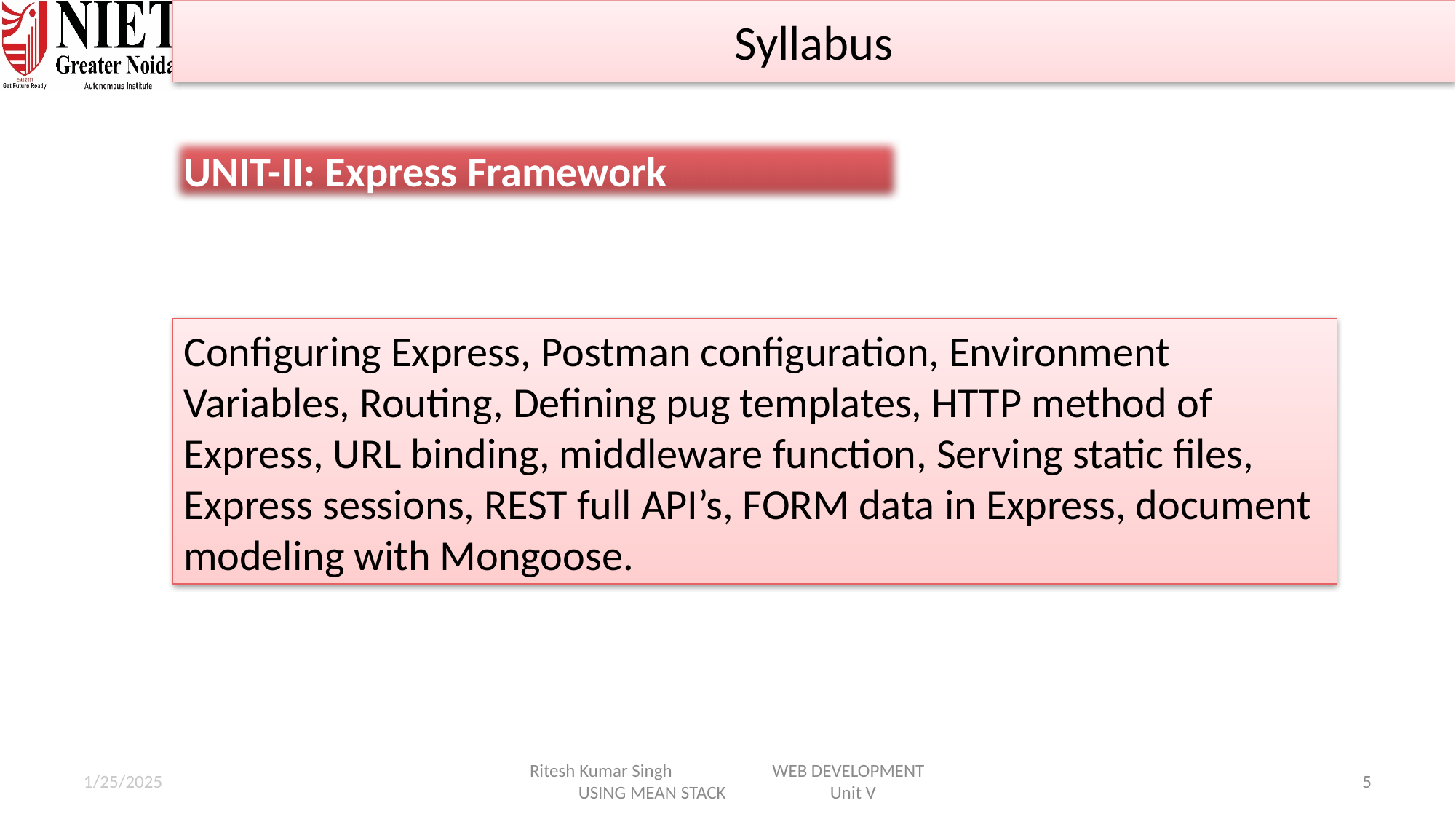

Syllabus
UNIT-II: Express Framework
Configuring Express, Postman configuration, Environment Variables, Routing, Defining pug templates, HTTP method of Express, URL binding, middleware function, Serving static files, Express sessions, REST full API’s, FORM data in Express, document modeling with Mongoose.
1/25/2025
Ritesh Kumar Singh                        WEB DEVELOPMENT USING MEAN STACK                         Unit V
5